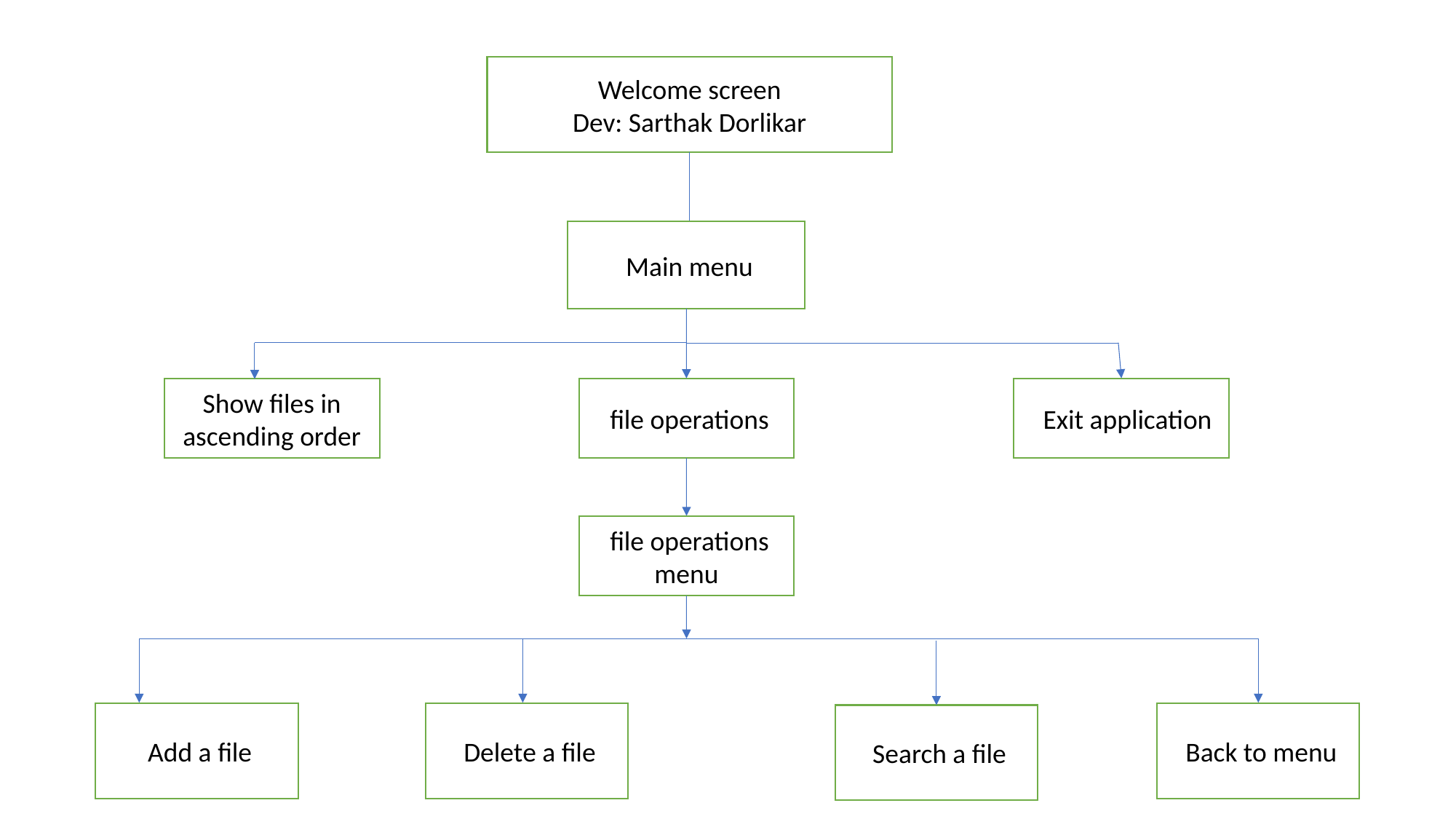

Welcome screen
Dev: Sarthak Dorlikar
 Main menu
Show files in ascending order
 file operations
  Exit application
 file operations menu
 Add a file
 Delete a file
 Back to menu
 Search a file